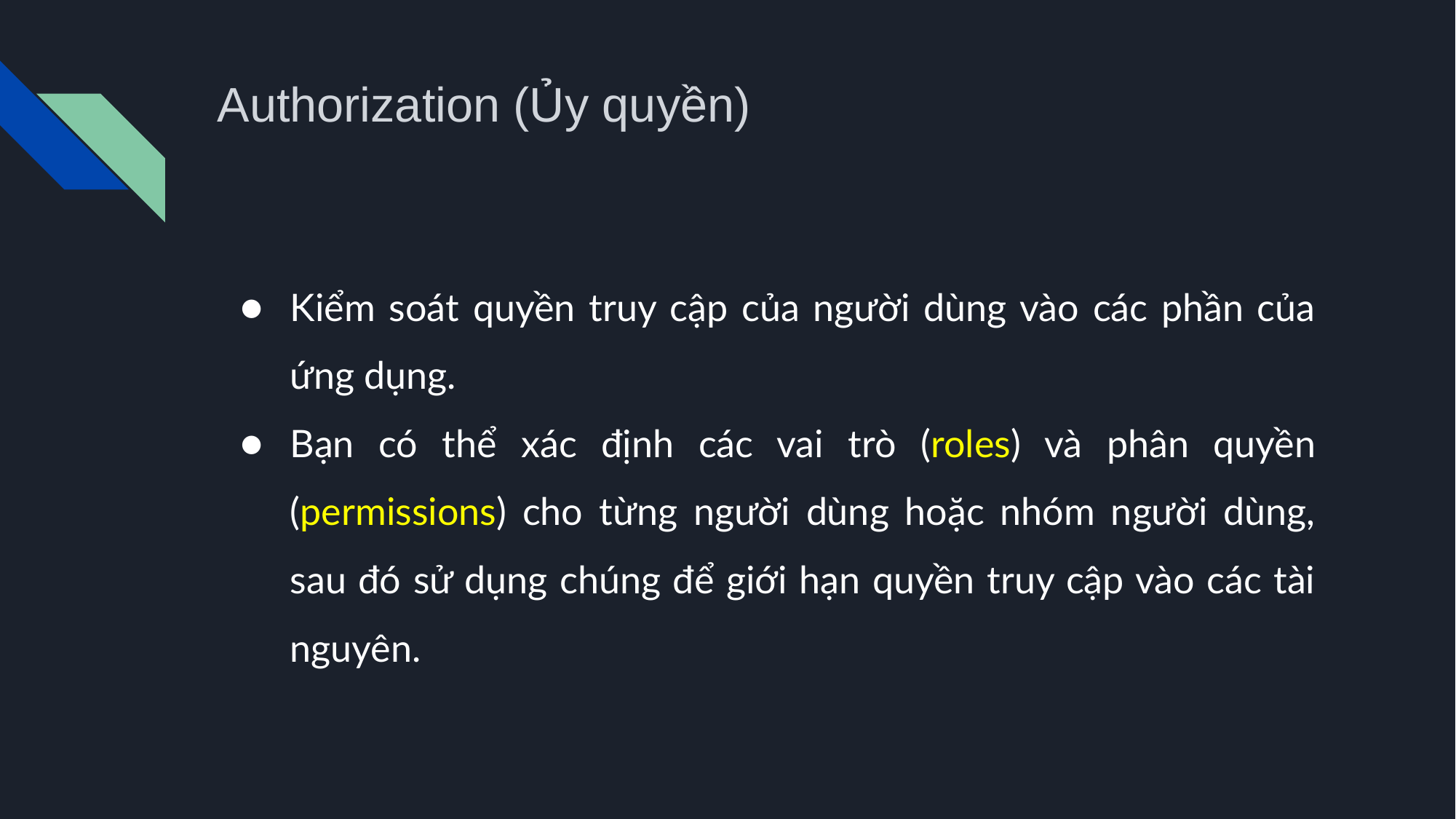

# Authorization (Ủy quyền)
Kiểm soát quyền truy cập của người dùng vào các phần của ứng dụng.
Bạn có thể xác định các vai trò (roles) và phân quyền (permissions) cho từng người dùng hoặc nhóm người dùng, sau đó sử dụng chúng để giới hạn quyền truy cập vào các tài nguyên.